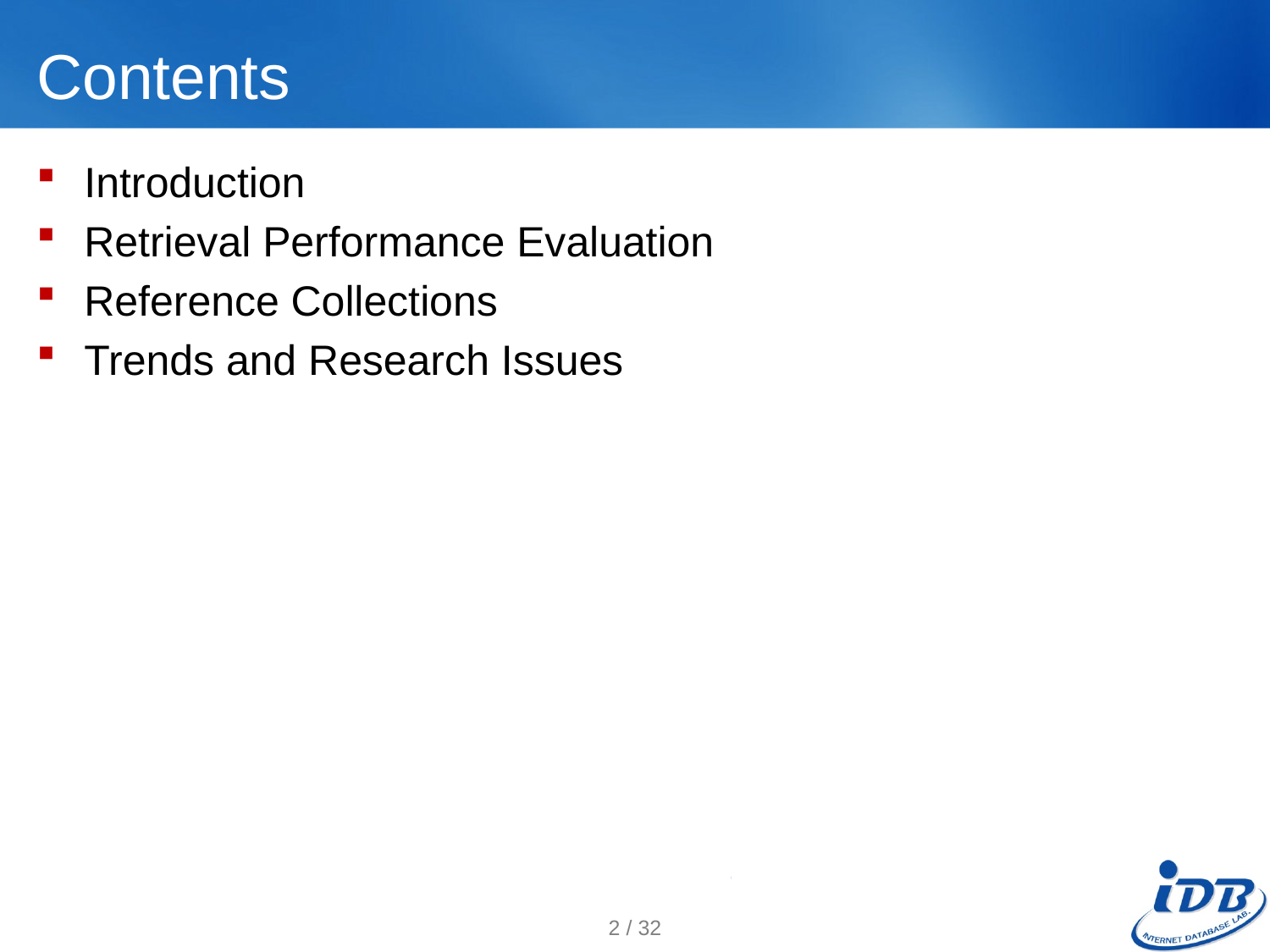

# Contents
Introduction
Retrieval Performance Evaluation
Reference Collections
Trends and Research Issues

2 / 32